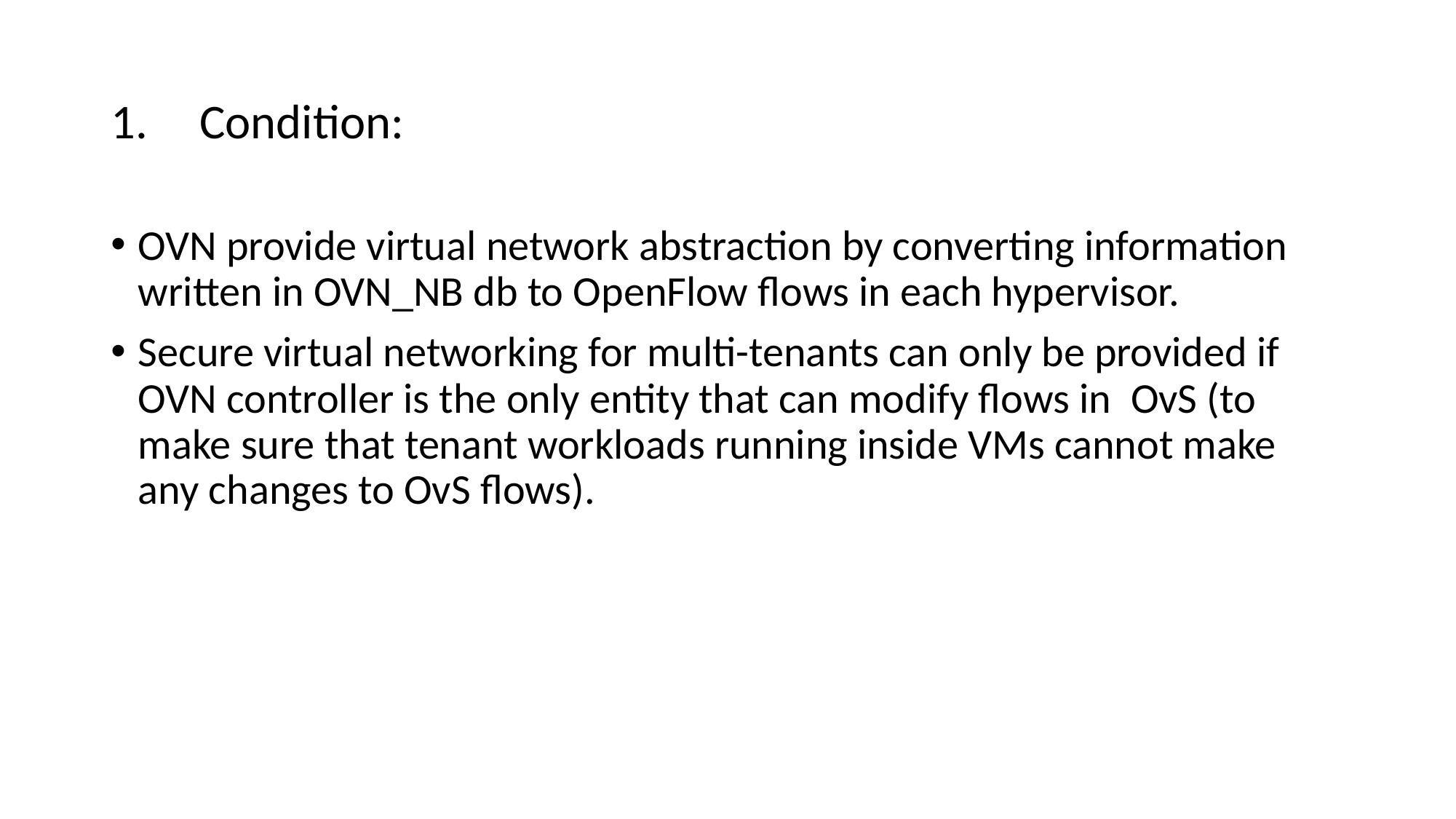

# Condition:
OVN provide virtual network abstraction by converting information written in OVN_NB db to OpenFlow flows in each hypervisor.
Secure virtual networking for multi-tenants can only be provided if OVN controller is the only entity that can modify flows in  OvS (to make sure that tenant workloads running inside VMs cannot make any changes to OvS flows).